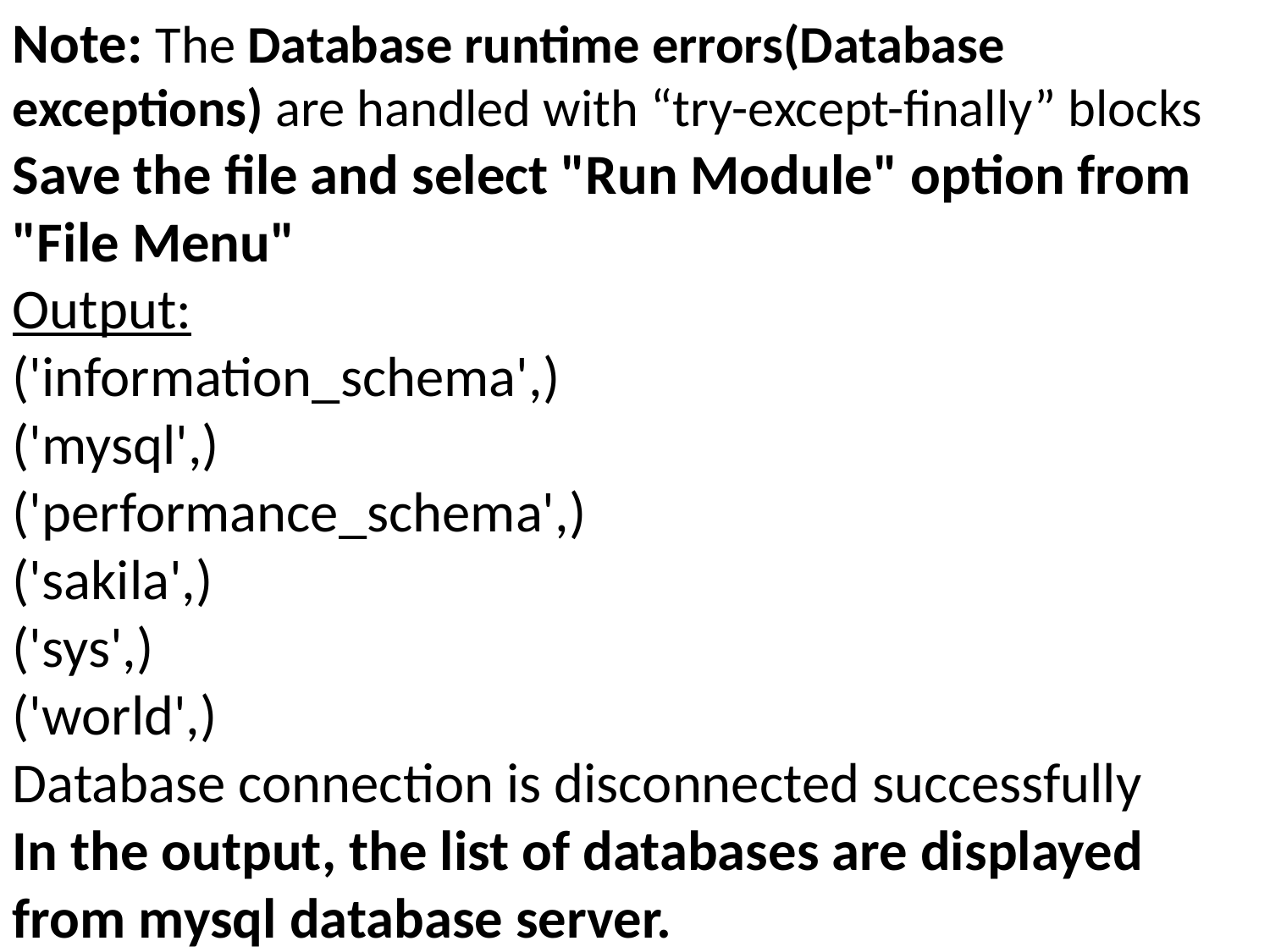

Note: The Database runtime errors(Database exceptions) are handled with “try-except-finally” blocks
Save the file and select "Run Module" option from "File Menu"
Output:
('information_schema',)
('mysql',)
('performance_schema',)
('sakila',)
('sys',)
('world',)
Database connection is disconnected successfully
In the output, the list of databases are displayed from mysql database server.